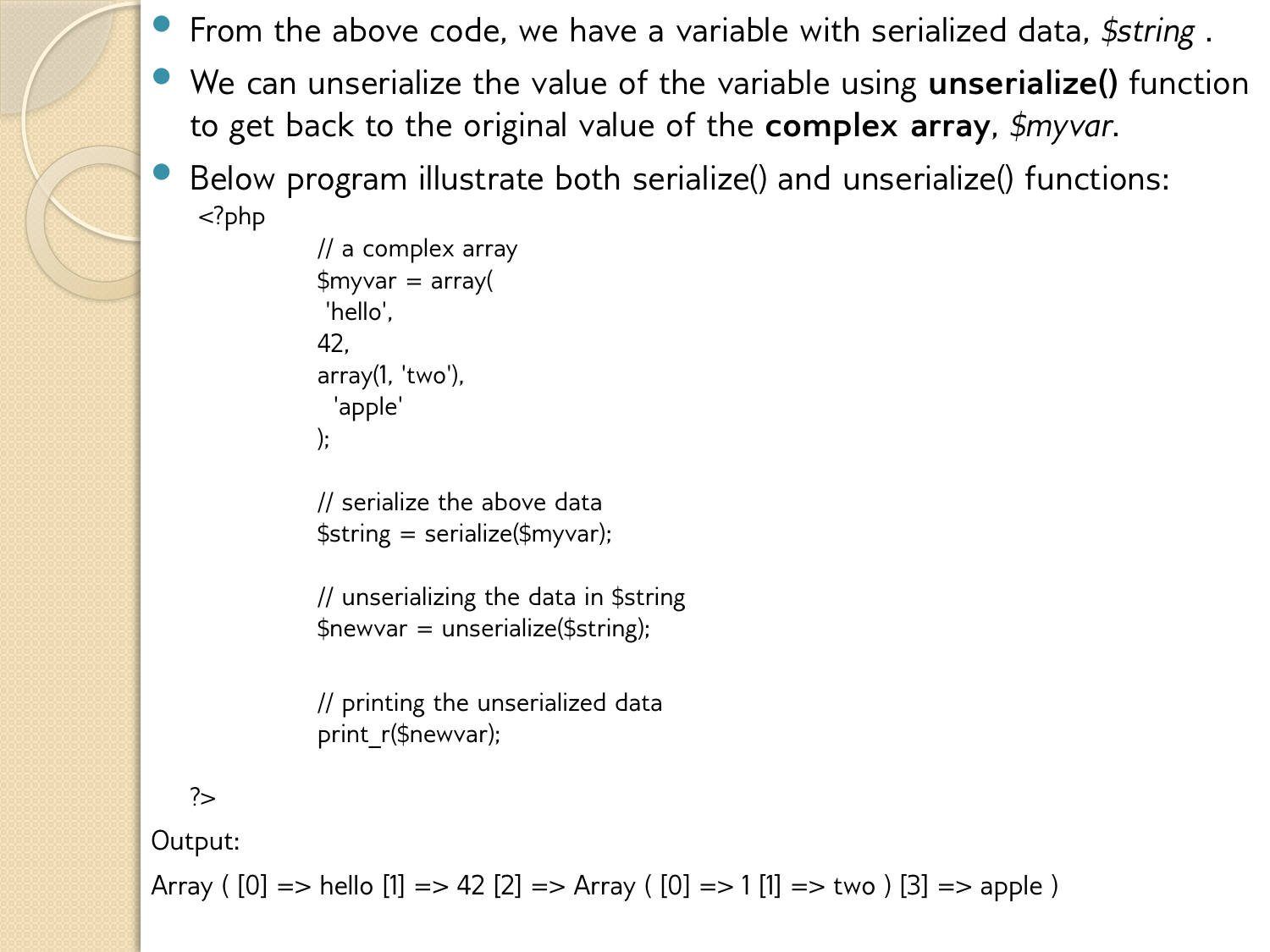

From the above code, we have a variable with serialized data, $string .
We can unserialize the value of the variable using unserialize() function to get back to the original value of the complex array, $myvar.
Below program illustrate both serialize() and unserialize() functions:
 <?php
		// a complex array
		$myvar = array(
   		 'hello',
    		42,
    		array(1, 'two'),
  		  'apple'
		);

		// serialize the above data
		$string = serialize($myvar);

		// unserializing the data in $string
		$newvar = unserialize($string);

		// printing the unserialized data
		print_r($newvar);

	?>
Output:
Array ( [0] => hello [1] => 42 [2] => Array ( [0] => 1 [1] => two ) [3] => apple )